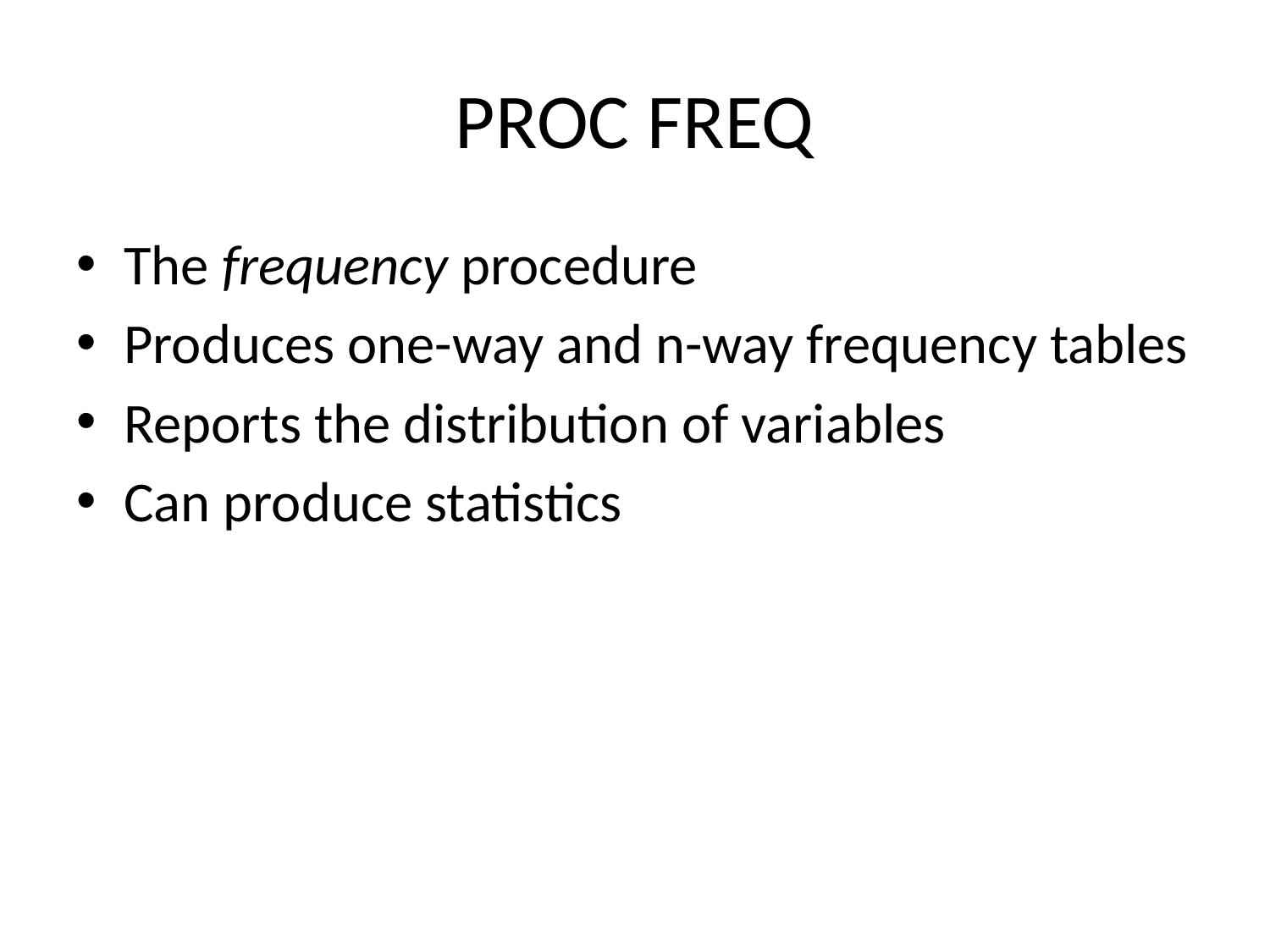

# PROC FREQ
The frequency procedure
Produces one-way and n-way frequency tables
Reports the distribution of variables
Can produce statistics